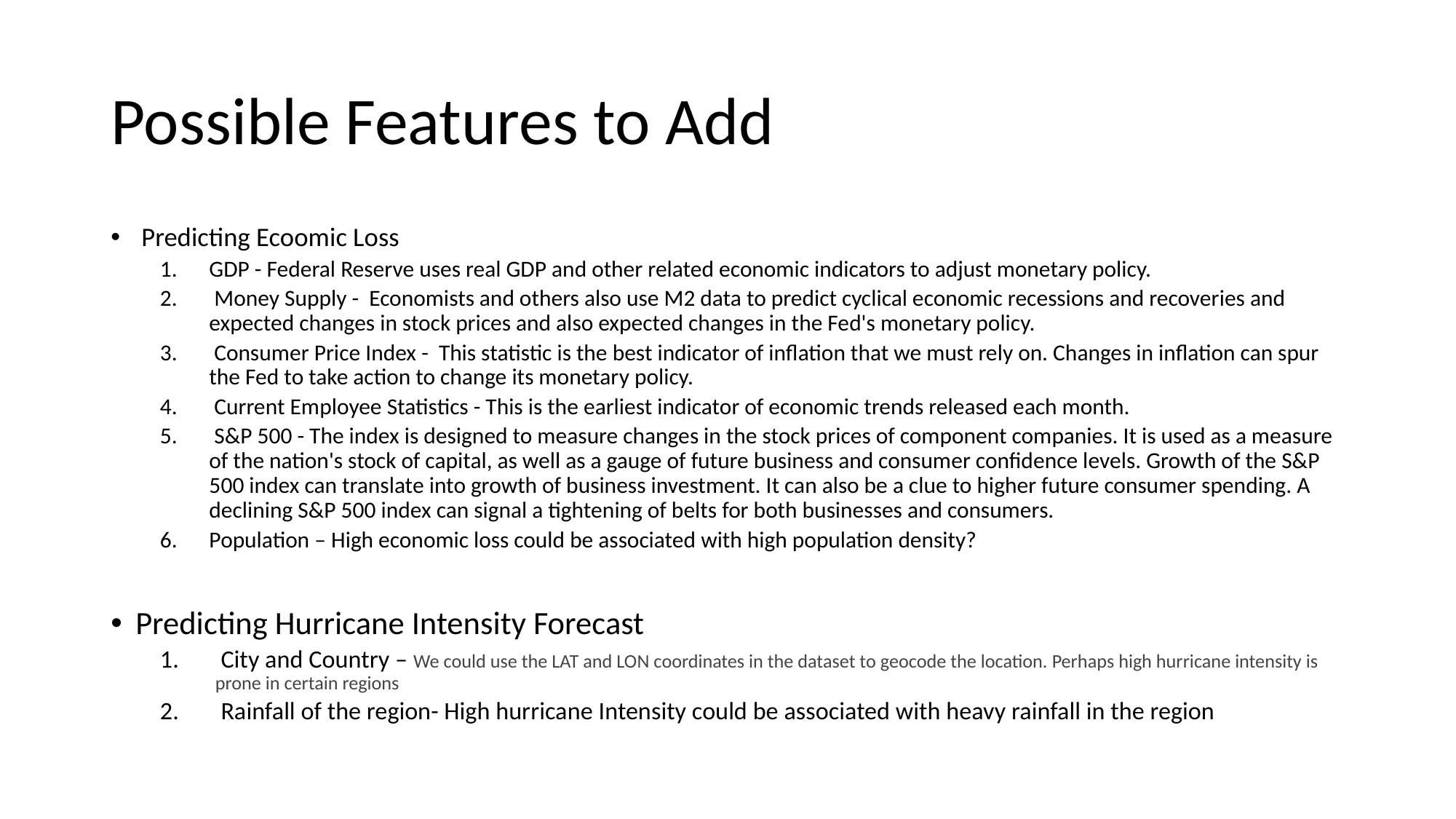

# Possible Features to Add
 Predicting Ecoomic Loss
GDP - Federal Reserve uses real GDP and other related economic indicators to adjust monetary policy.
 Money Supply -  Economists and others also use M2 data to predict cyclical economic recessions and recoveries and expected changes in stock prices and also expected changes in the Fed's monetary policy.
 Consumer Price Index -  This statistic is the best indicator of inflation that we must rely on. Changes in inflation can spur the Fed to take action to change its monetary policy.
 Current Employee Statistics - This is the earliest indicator of economic trends released each month.
 S&P 500 - The index is designed to measure changes in the stock prices of component companies. It is used as a measure of the nation's stock of capital, as well as a gauge of future business and consumer confidence levels. Growth of the S&P 500 index can translate into growth of business investment. It can also be a clue to higher future consumer spending. A declining S&P 500 index can signal a tightening of belts for both businesses and consumers.
Population – High economic loss could be associated with high population density?

Predicting Hurricane Intensity Forecast
 City and Country – We could use the LAT and LON coordinates in the dataset to geocode the location. Perhaps high hurricane intensity is prone in certain regions
 Rainfall of the region- High hurricane Intensity could be associated with heavy rainfall in the region